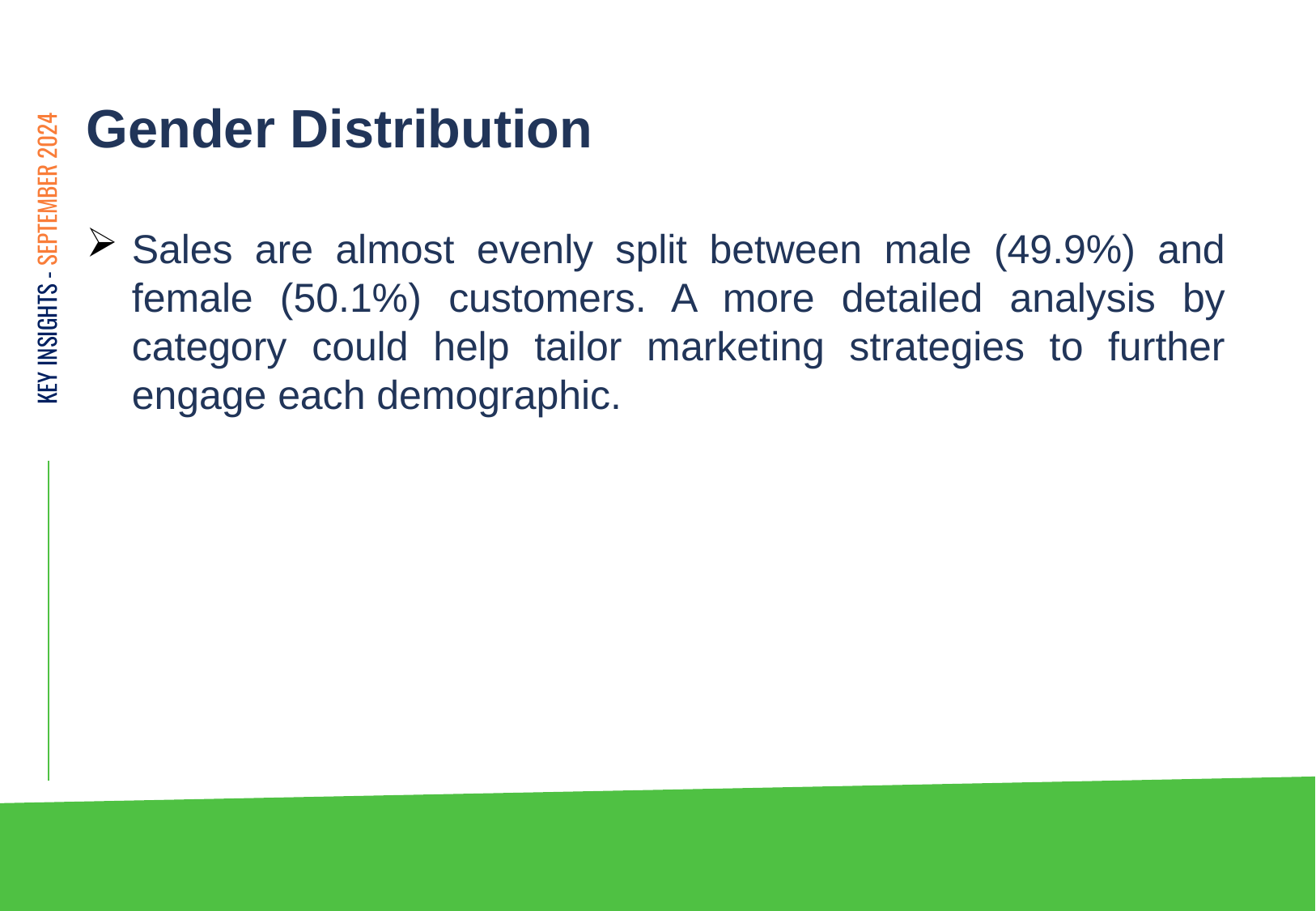

Gender Distribution

Sales are almost evenly split between male (49.9%) and female (50.1%) customers. A more detailed analysis by category could help tailor marketing strategies to further engage each demographic.
KEY INSIGHTS - SEPTEMBER 2024